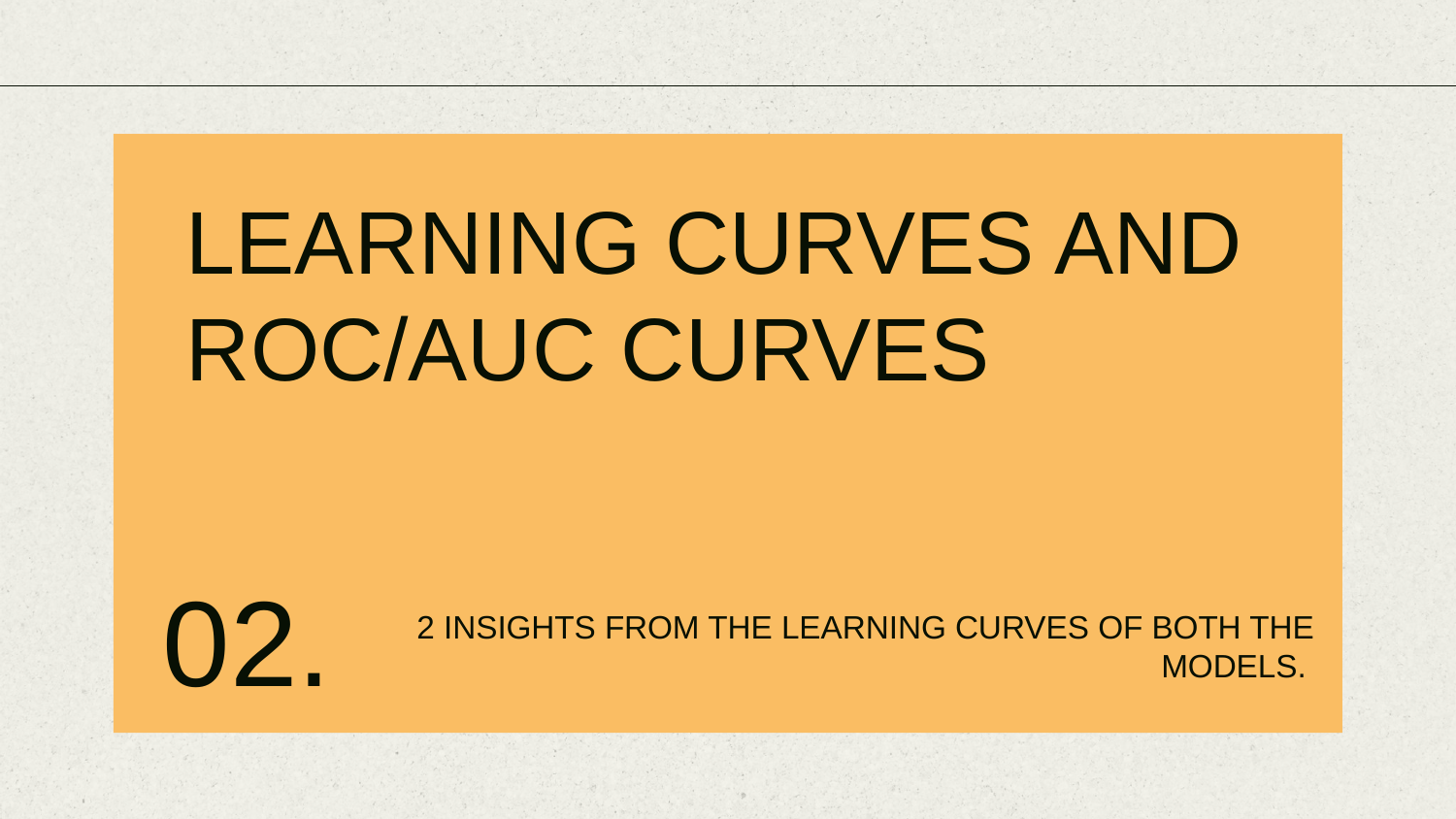

# LEARNING CURVES AND ROC/AUC CURVES
02.
2 INSIGHTS FROM THE LEARNING CURVES OF BOTH THE MODELS.